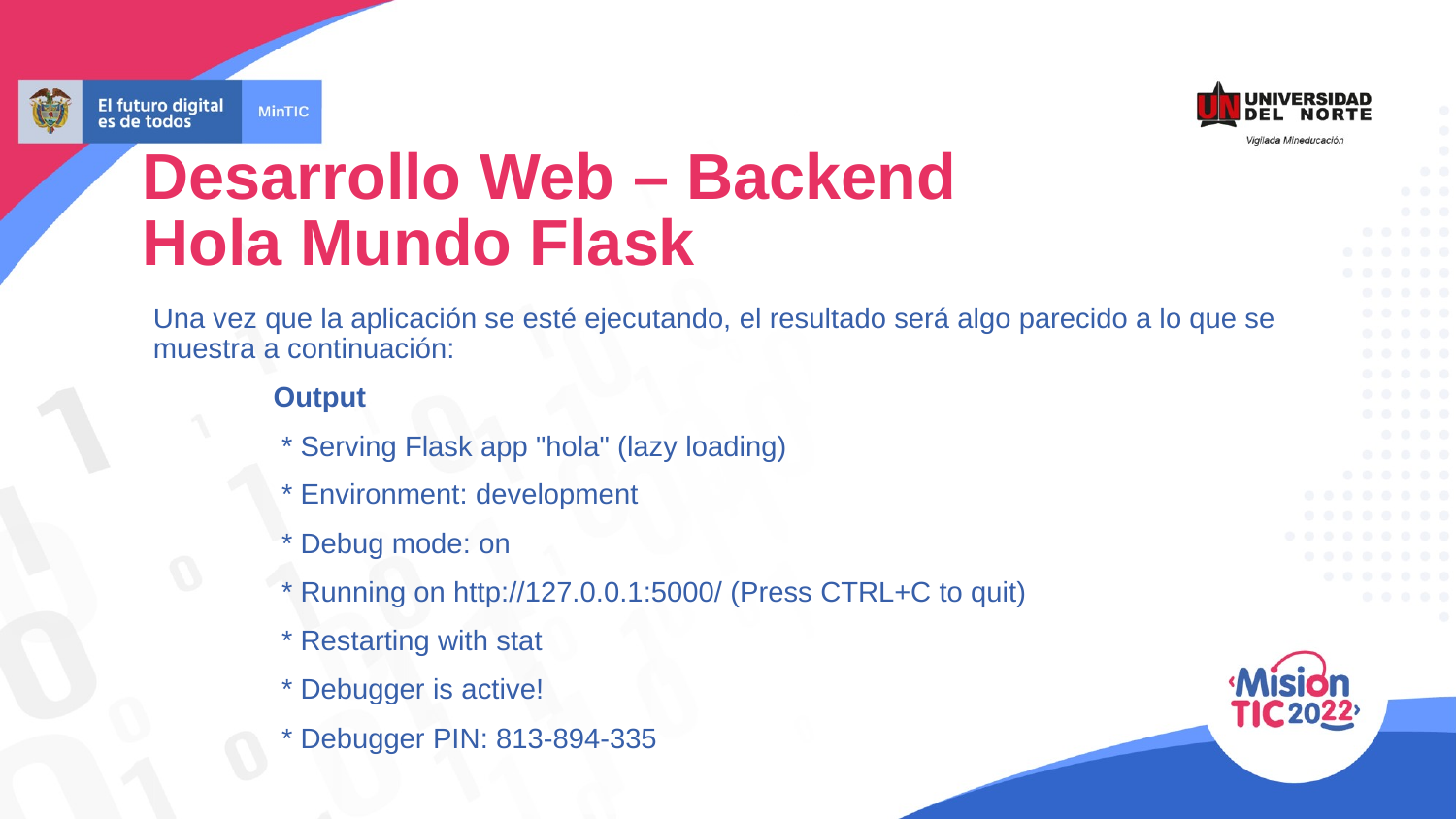

Desarrollo Web – Backend
Hola Mundo Flask
Una vez que la aplicación se esté ejecutando, el resultado será algo parecido a lo que se muestra a continuación:
Output
 * Serving Flask app "hola" (lazy loading)
 * Environment: development
 * Debug mode: on
 * Running on http://127.0.0.1:5000/ (Press CTRL+C to quit)
 * Restarting with stat
 * Debugger is active!
 * Debugger PIN: 813-894-335